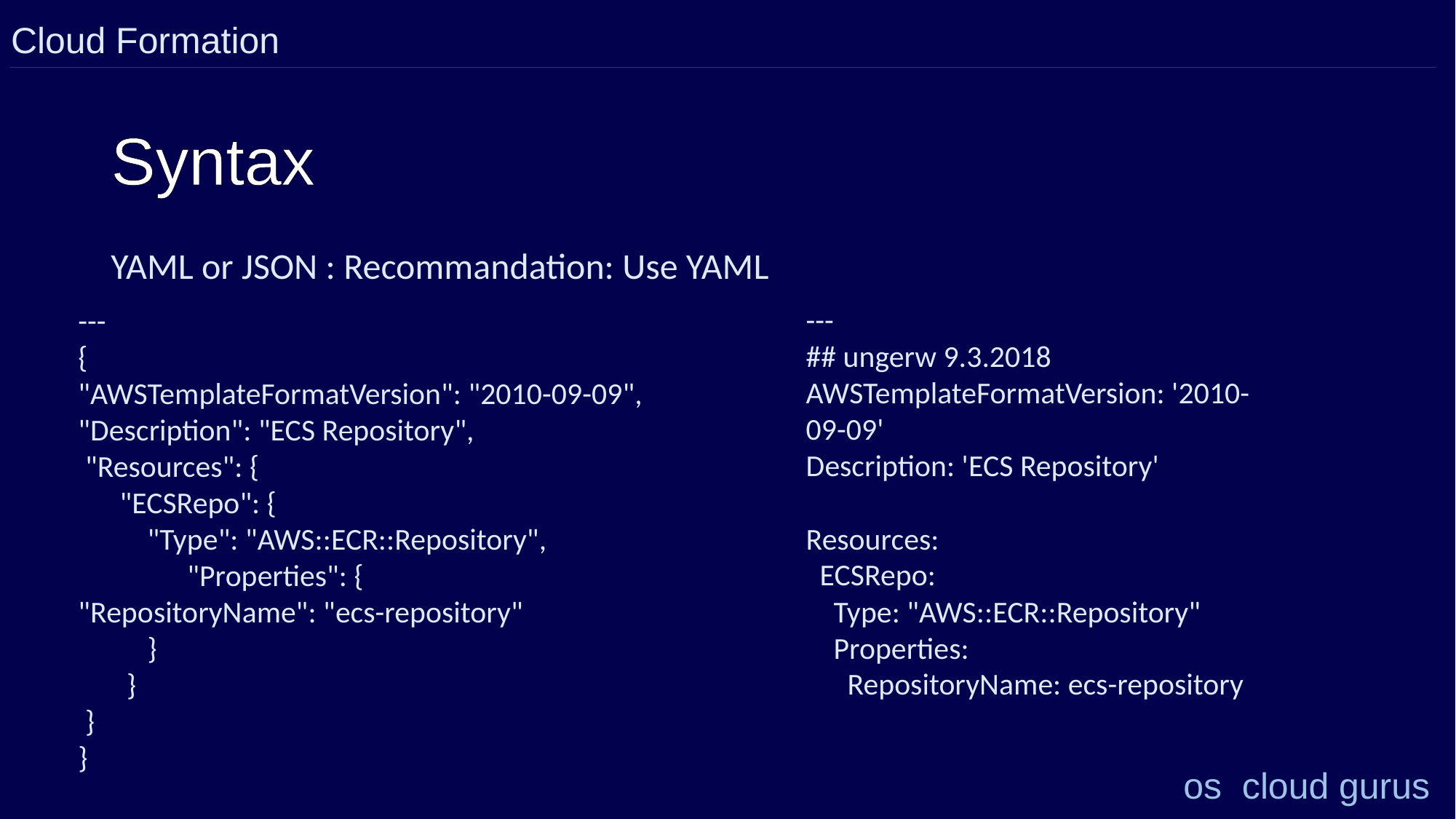

Cloud Formation
Syntax
YAML or JSON : Recommandation: Use YAML

---
## ungerw 9.3.2018
AWSTemplateFormatVersion: '2010-09-09'
Description: 'ECS Repository'

Resources:
  ECSRepo:
    Type: "AWS::ECR::Repository"
    Properties:
      RepositoryName: ecs-repository
---
{
"AWSTemplateFormatVersion": "2010-09-09",    "Description": "ECS Repository",
 "Resources": {
      "ECSRepo": {
          "Type": "AWS::ECR::Repository",                            	"Properties": {                			 "RepositoryName": "ecs-repository"
          }
       }
 }
}
os  cloud gurus